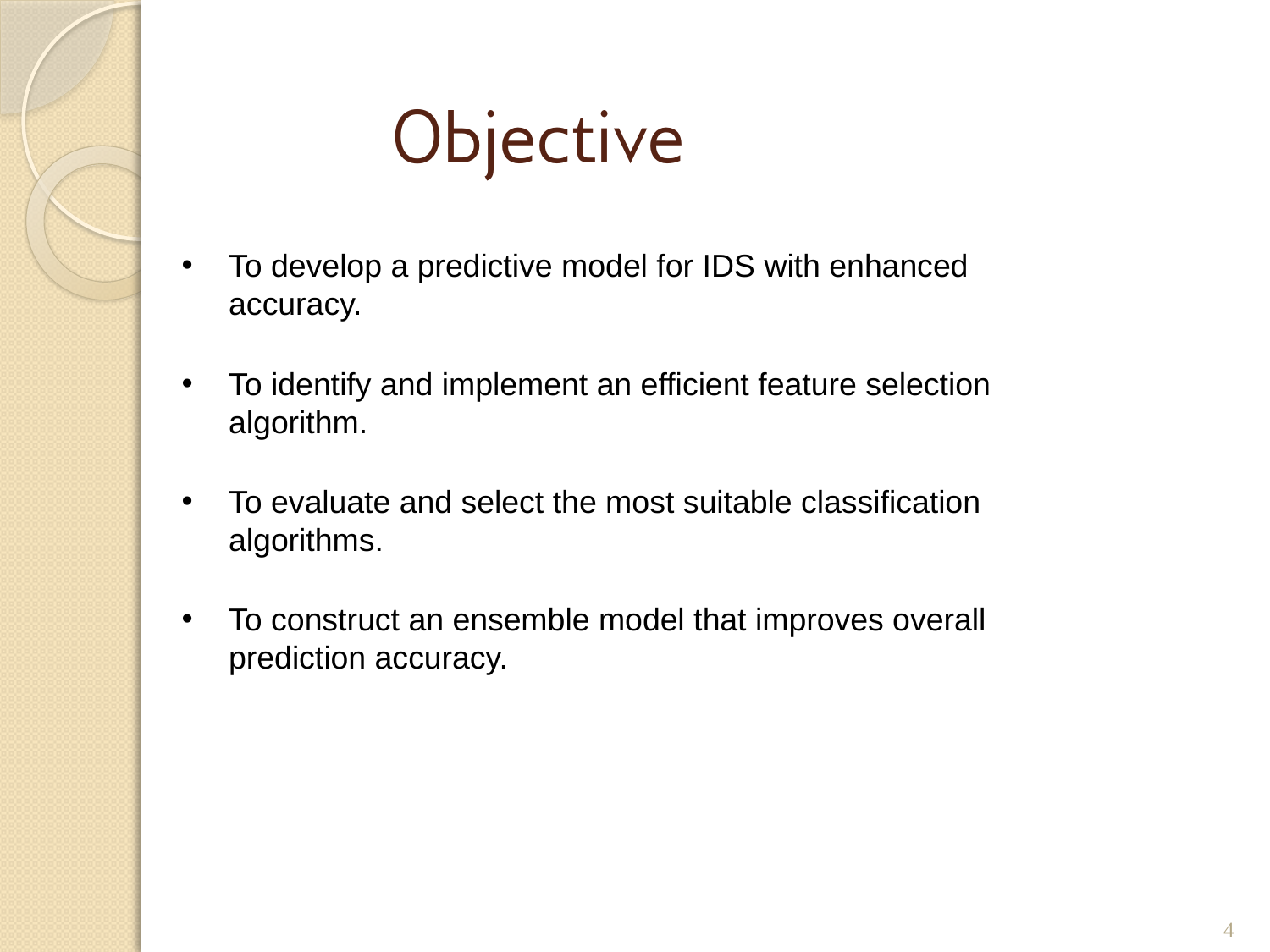

# Objective
To develop a predictive model for IDS with enhanced accuracy.

To identify and implement an efficient feature selection algorithm.

To evaluate and select the most suitable classification algorithms.

To construct an ensemble model that improves overall prediction accuracy.
4